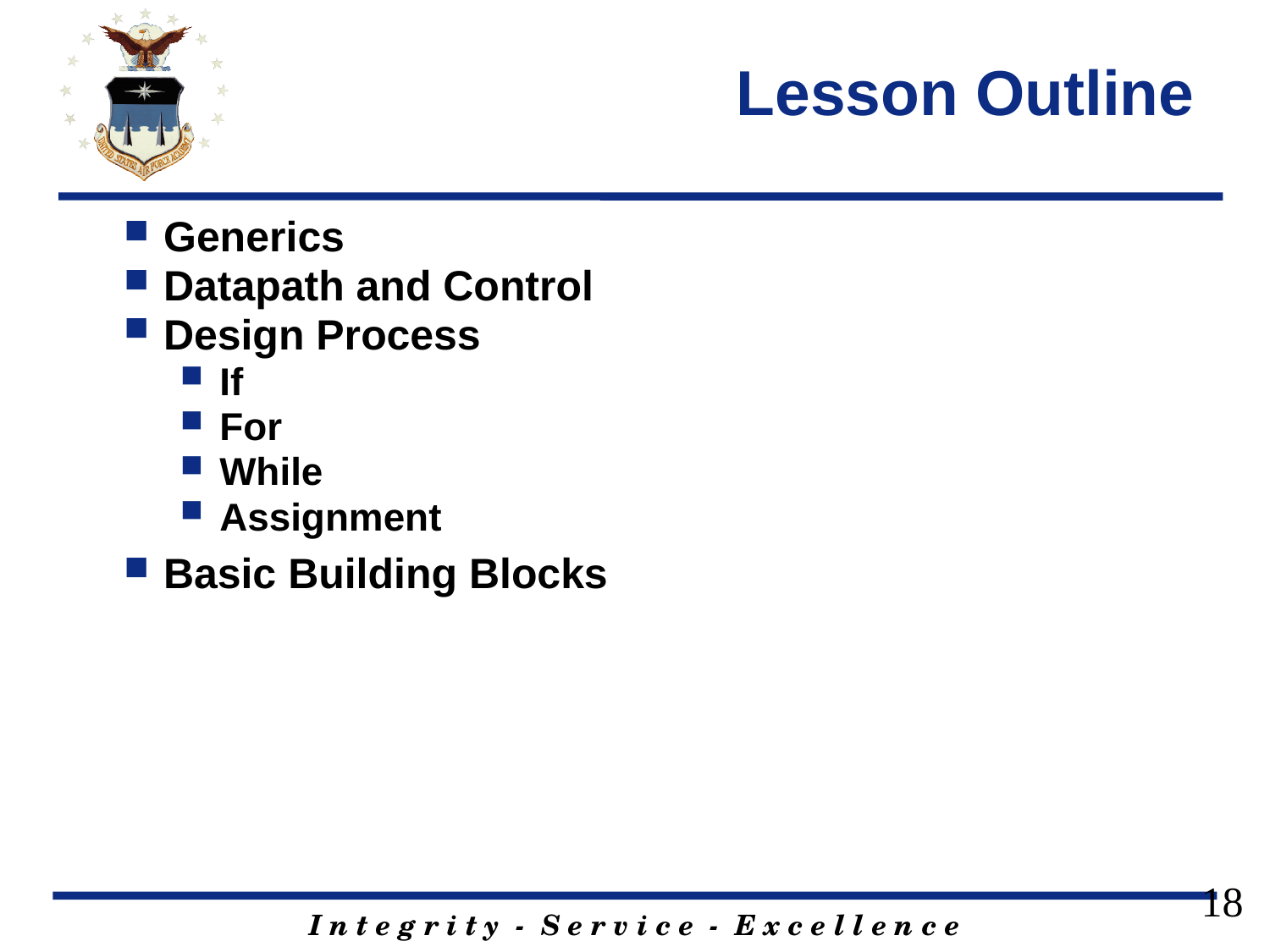

# Lesson Outline
Generics
Datapath and Control
Design Process
If
For
While
Assignment
Basic Building Blocks
18